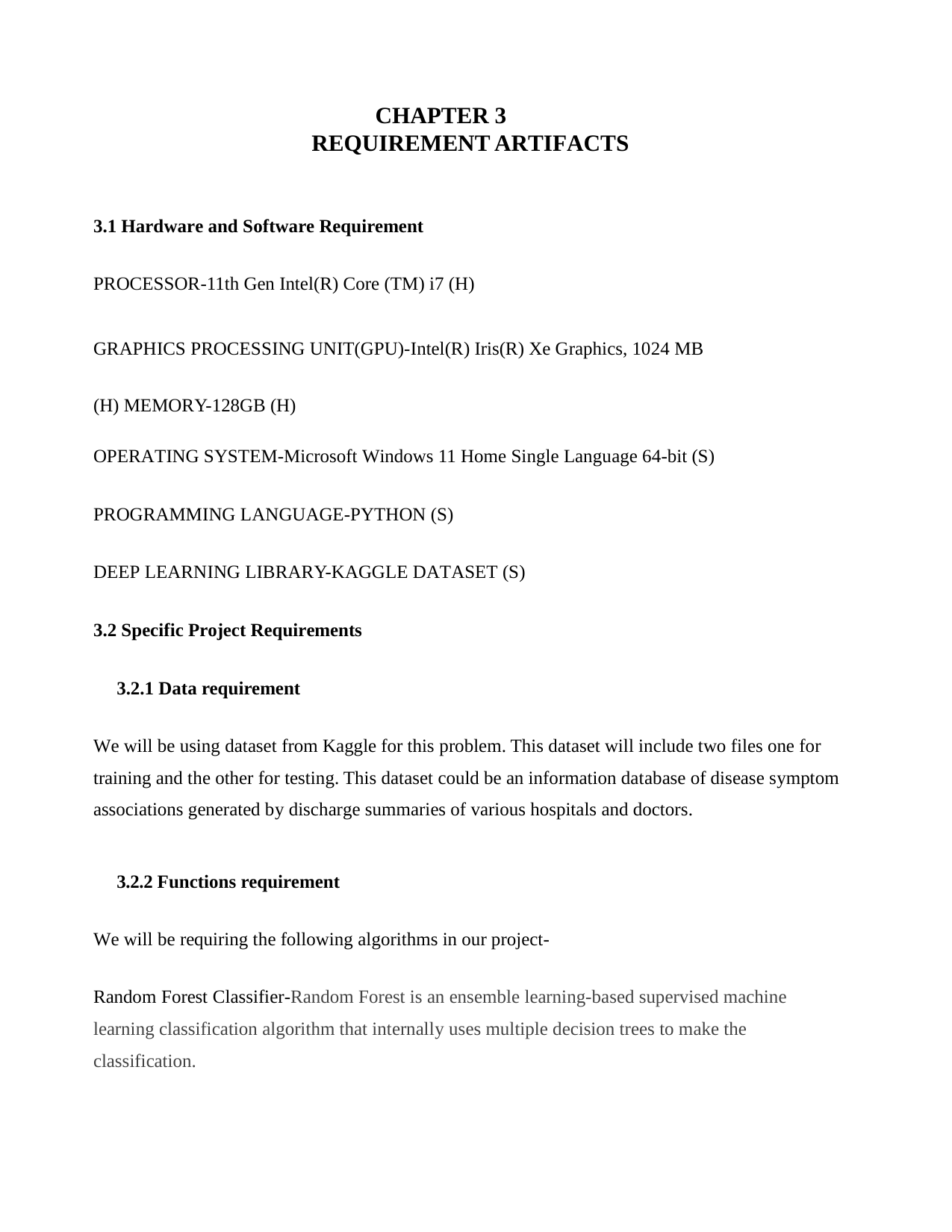

CHAPTER 3
REQUIREMENT ARTIFACTS

3.1 Hardware and Software Requirement

PROCESSOR-11th Gen Intel(R) Core (TM) i7 (H)
GRAPHICS PROCESSING UNIT(GPU)-Intel(R) Iris(R) Xe Graphics, 1024 MB (H) MEMORY-128GB (H)

OPERATING SYSTEM-Microsoft Windows 11 Home Single Language 64-bit (S)

PROGRAMMING LANGUAGE-PYTHON (S)

DEEP LEARNING LIBRARY-KAGGLE DATASET (S)

3.2 Specific Project Requirements

3.2.1 Data requirement

We will be using dataset from Kaggle for this problem. This dataset will include two files one for training and the other for testing. This dataset could be an information database of disease symptom associations generated by discharge summaries of various hospitals and doctors.

3.2.2 Functions requirement

We will be requiring the following algorithms in our project-

Random Forest Classifier-Random Forest is an ensemble learning-based supervised machine learning classification algorithm that internally uses multiple decision trees to make the classification.
16